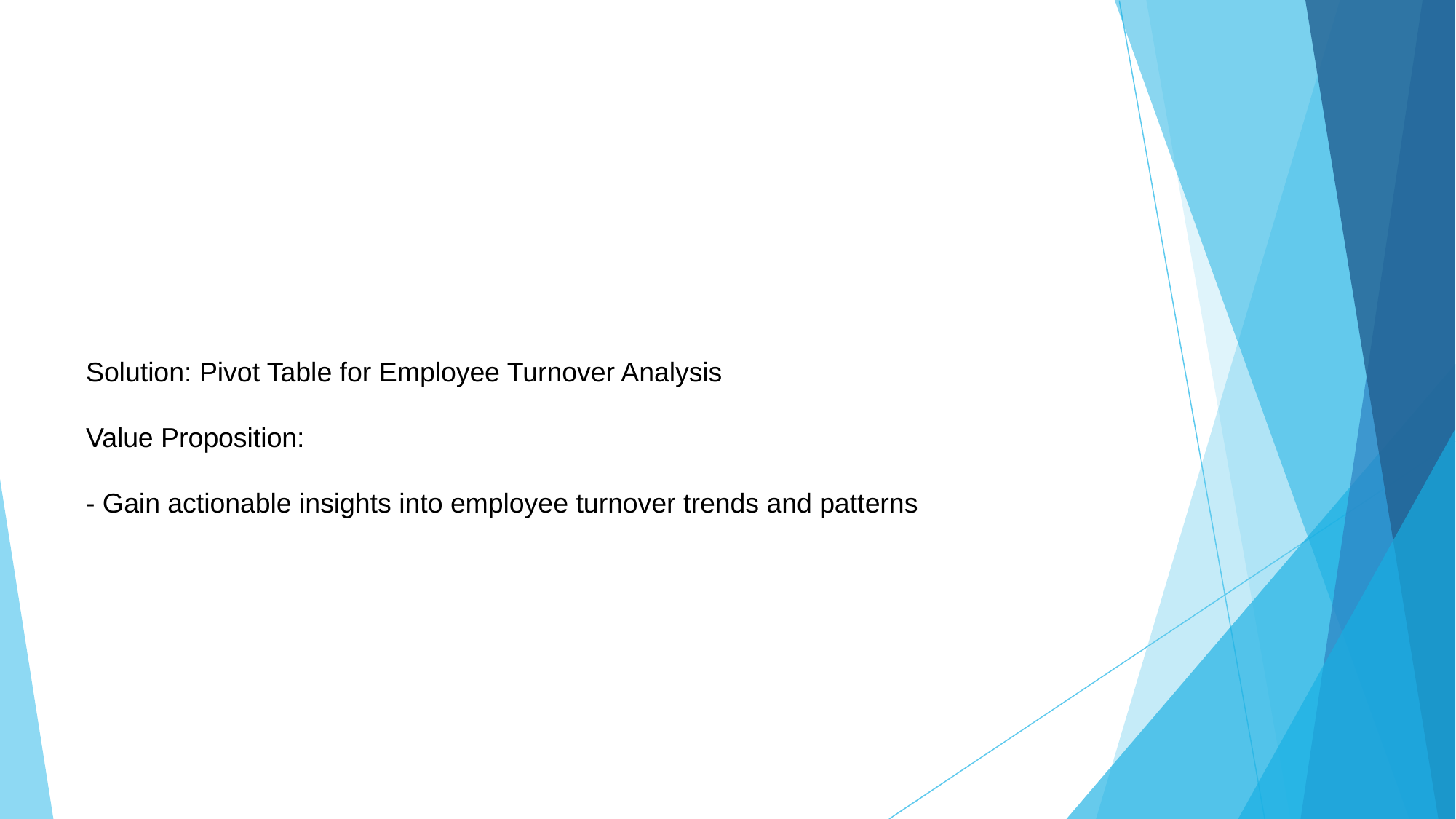

#

Solution: Pivot Table for Employee Turnover Analysis

Value Proposition:

- Gain actionable insights into employee turnover trends and patterns